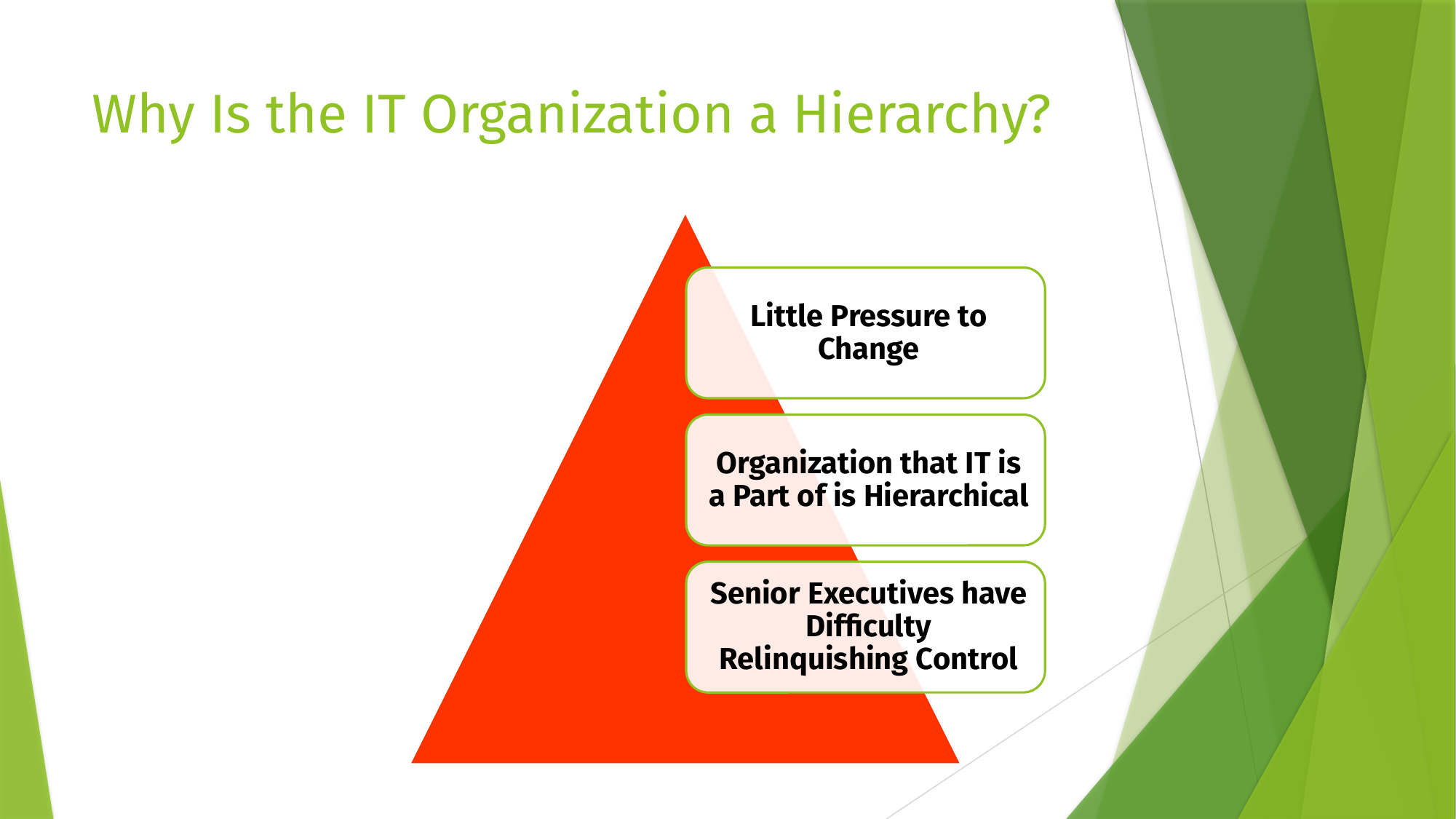

# Why Is the IT Organization a Hierarchy?
Little Pressure to Change
Organization that IT is a Part of is Hierarchical
Senior Executives have Difficulty Relinquishing Control